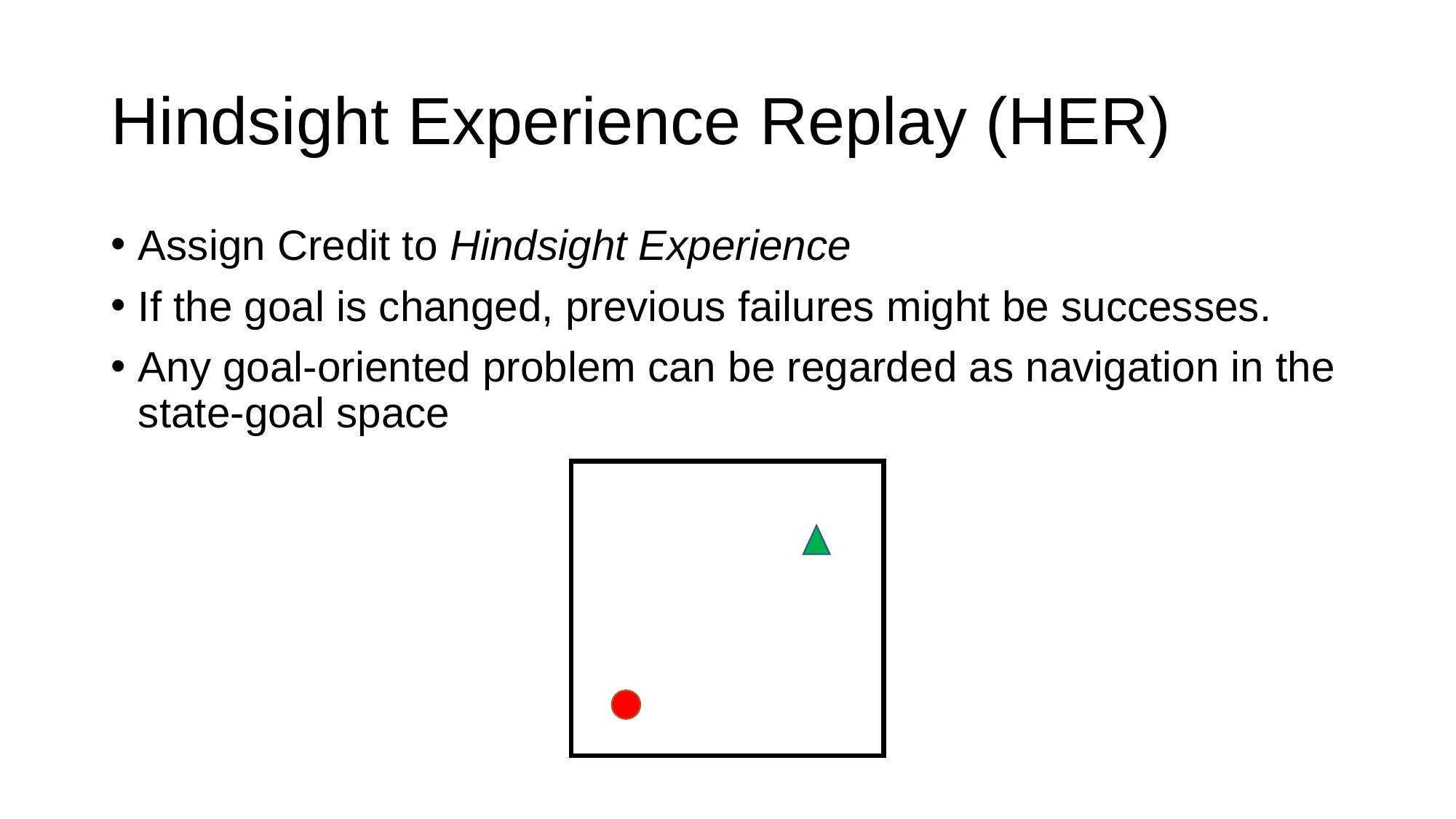

# Hindsight Experience Replay (HER)
Assign Credit to Hindsight Experience
If the goal is changed, previous failures might be successes.
Any goal-oriented problem can be regarded as navigation in the state-goal space